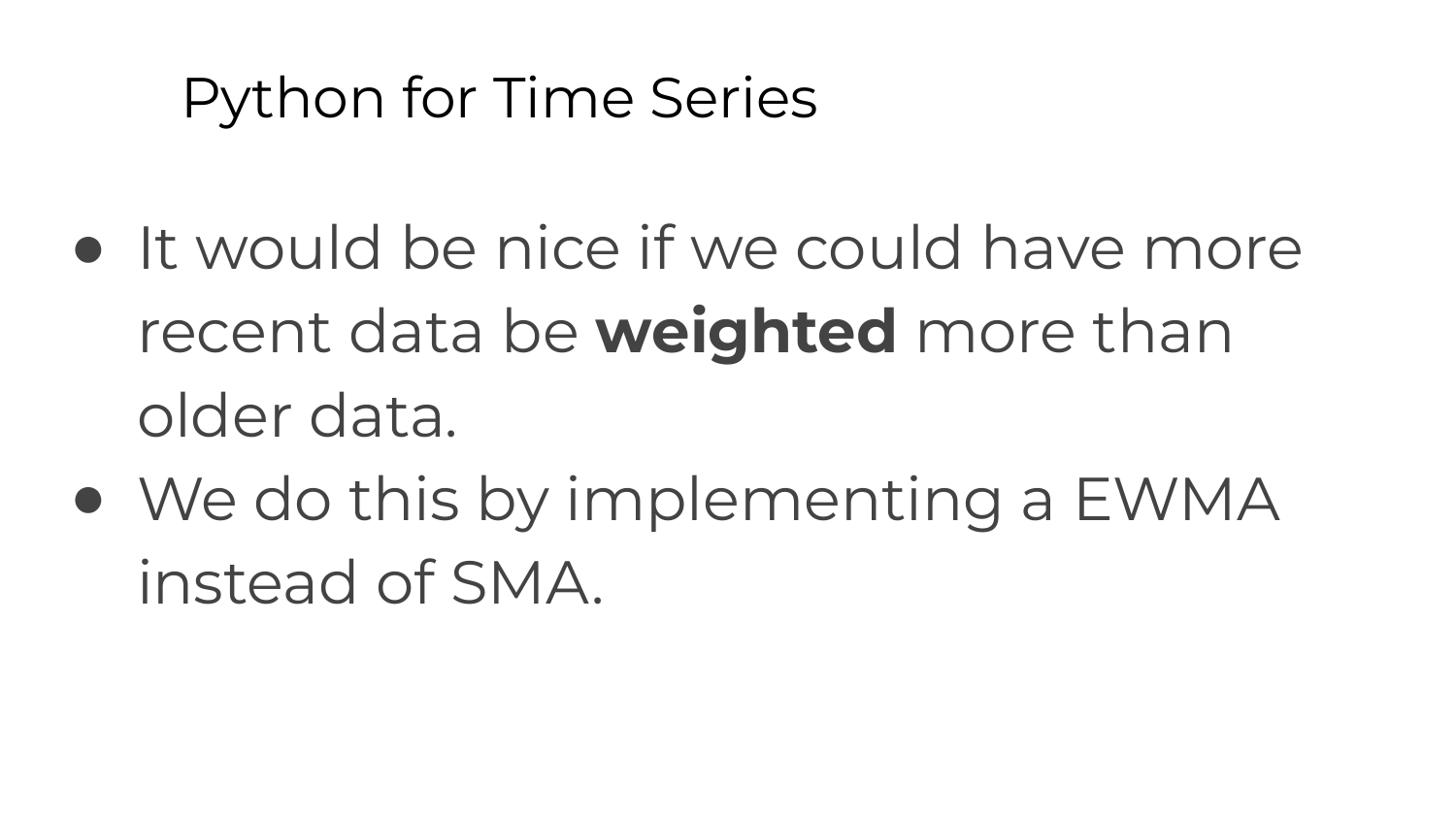

# Python for Time Series

It would be nice if we could have more recent data be weighted more than older data.
We do this by implementing a EWMA instead of SMA.